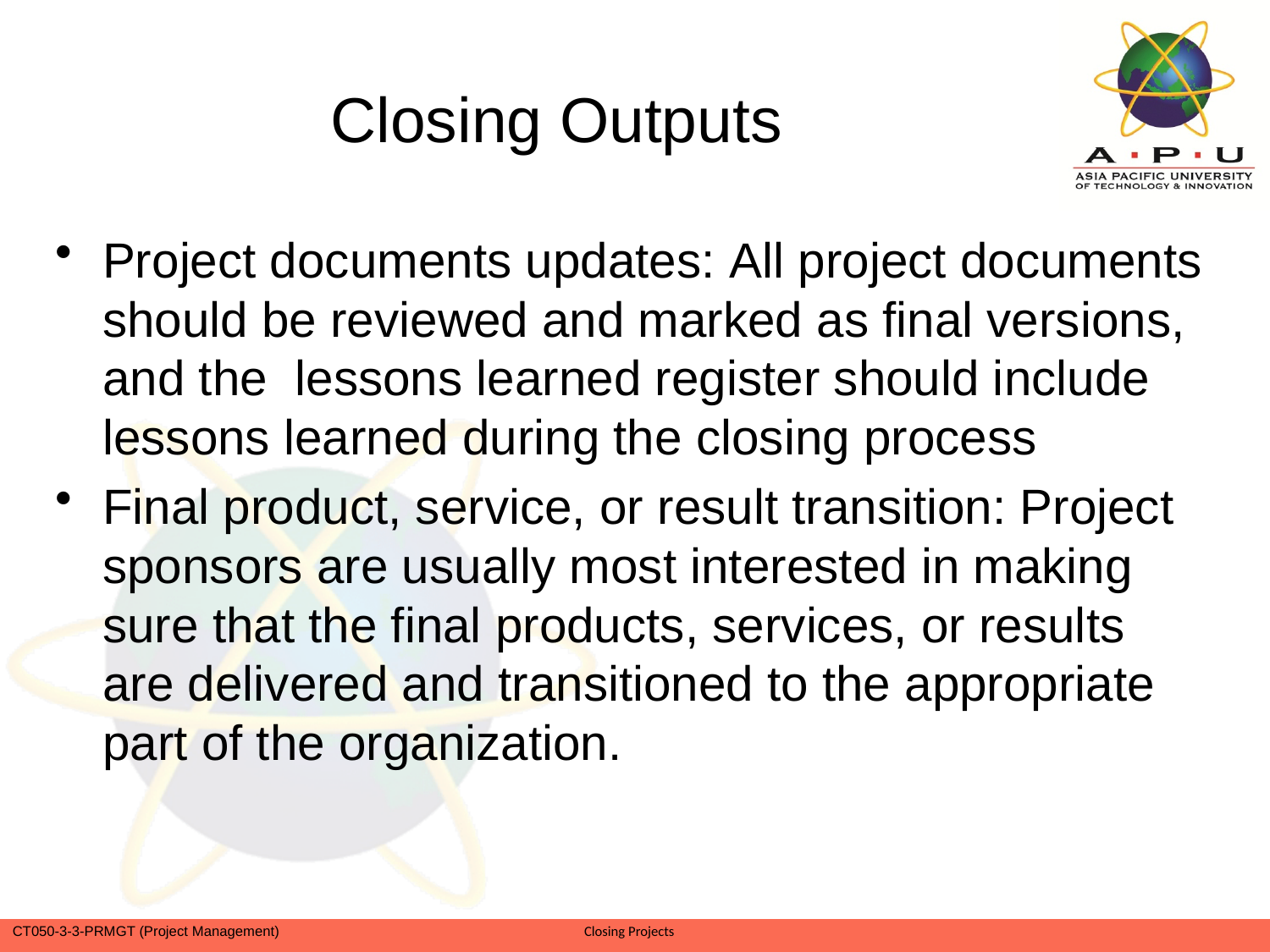

# Closing Outputs
Project documents updates: All project documents should be reviewed and marked as final versions, and the  lessons learned register should include lessons learned during the closing process
Final product, service, or result transition: Project sponsors are usually most interested in making sure that the final products, services, or results are delivered and transitioned to the appropriate part of the organization.